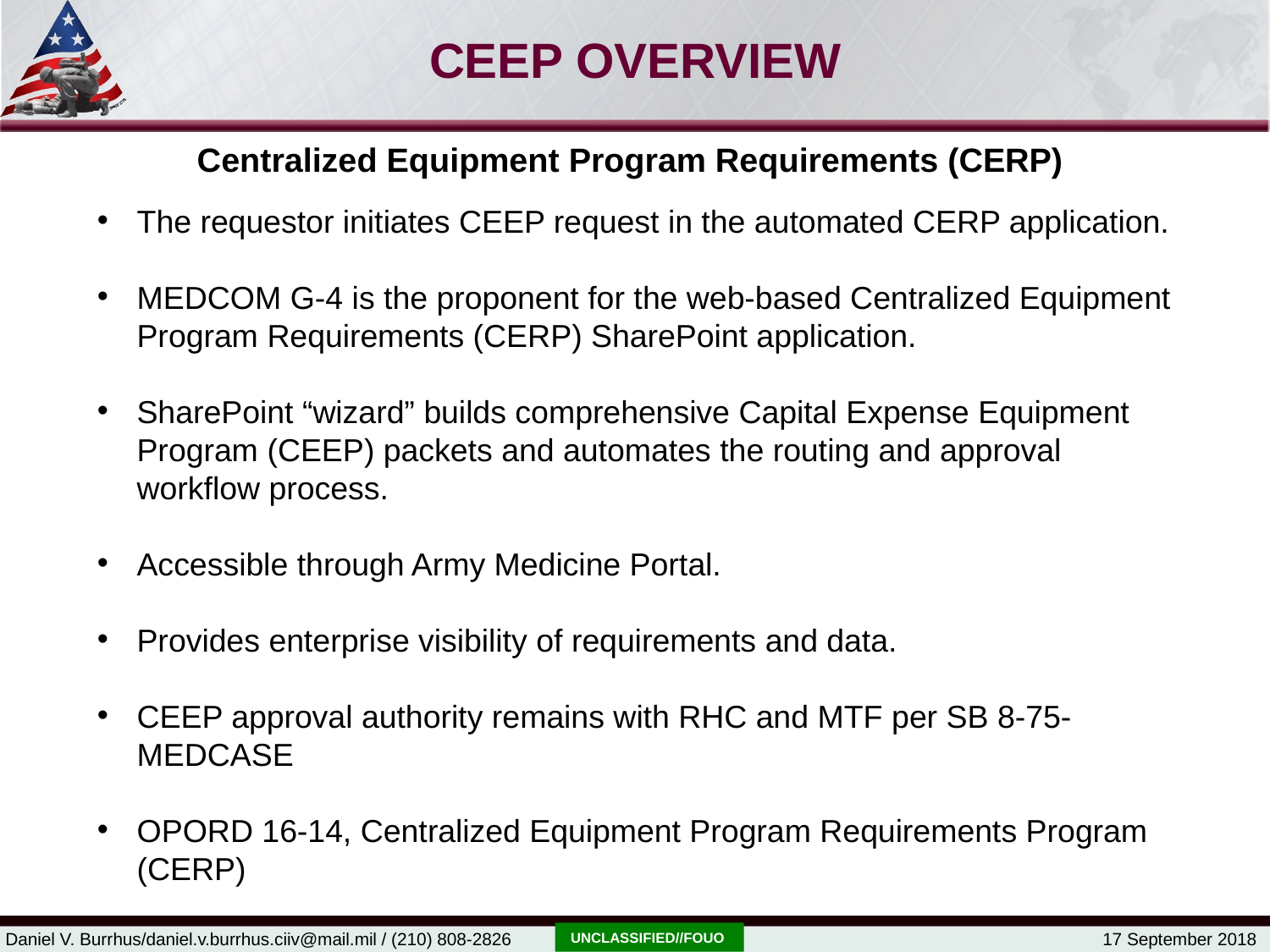

# CEEP Overview
Centralized Equipment Program Requirements (CERP)
The requestor initiates CEEP request in the automated CERP application.

MEDCOM G-4 is the proponent for the web-based Centralized Equipment Program Requirements (CERP) SharePoint application.

SharePoint “wizard” builds comprehensive Capital Expense Equipment Program (CEEP) packets and automates the routing and approval workflow process.

Accessible through Army Medicine Portal.

Provides enterprise visibility of requirements and data.

CEEP approval authority remains with RHC and MTF per SB 8-75-MEDCASE

OPORD 16-14, Centralized Equipment Program Requirements Program (CERP)
Unclassified//FOUO